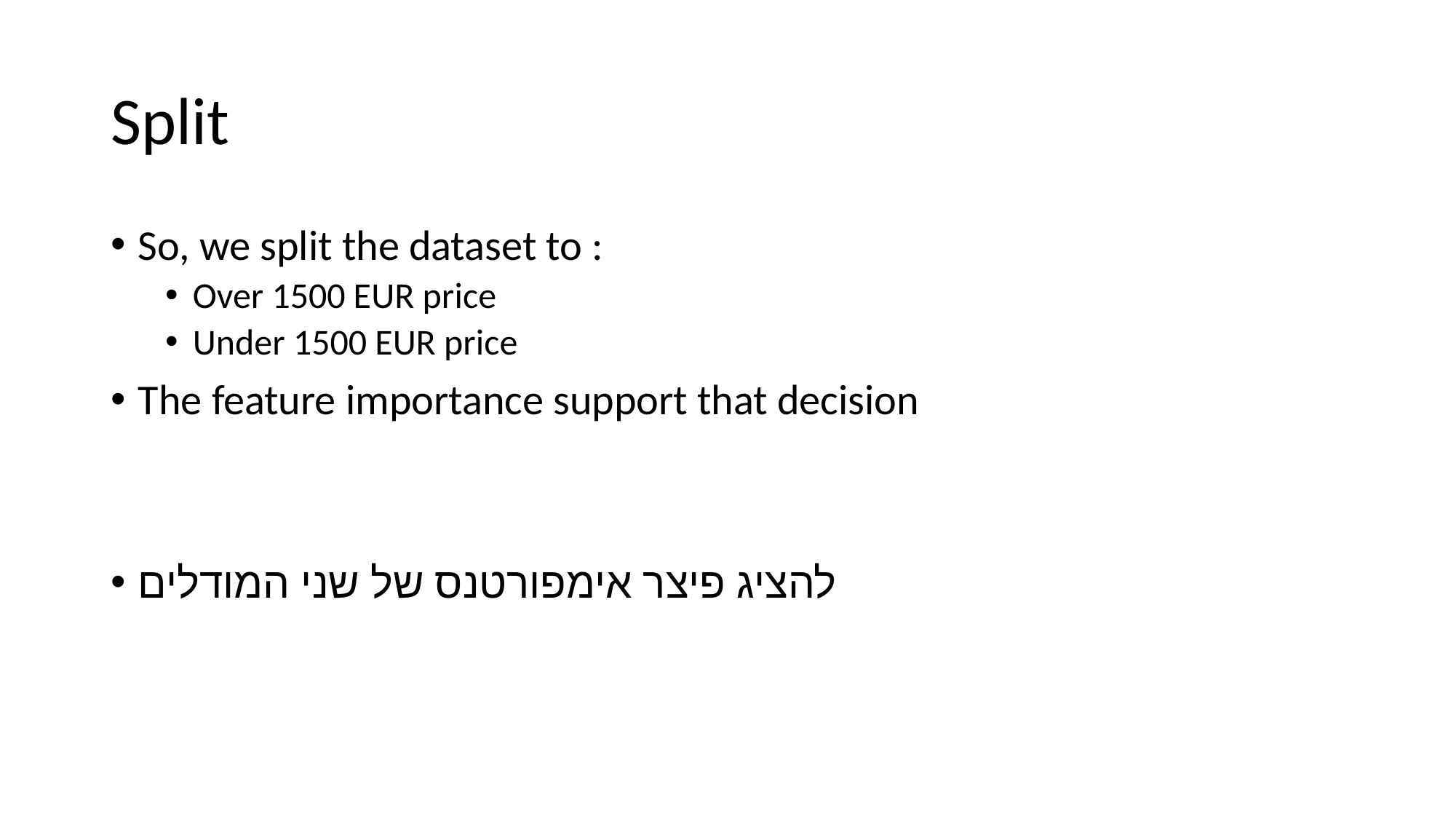

# Split
So, we split the dataset to :
Over 1500 EUR price
Under 1500 EUR price
The feature importance support that decision

להציג פיצר אימפורטנס של שני המודלים